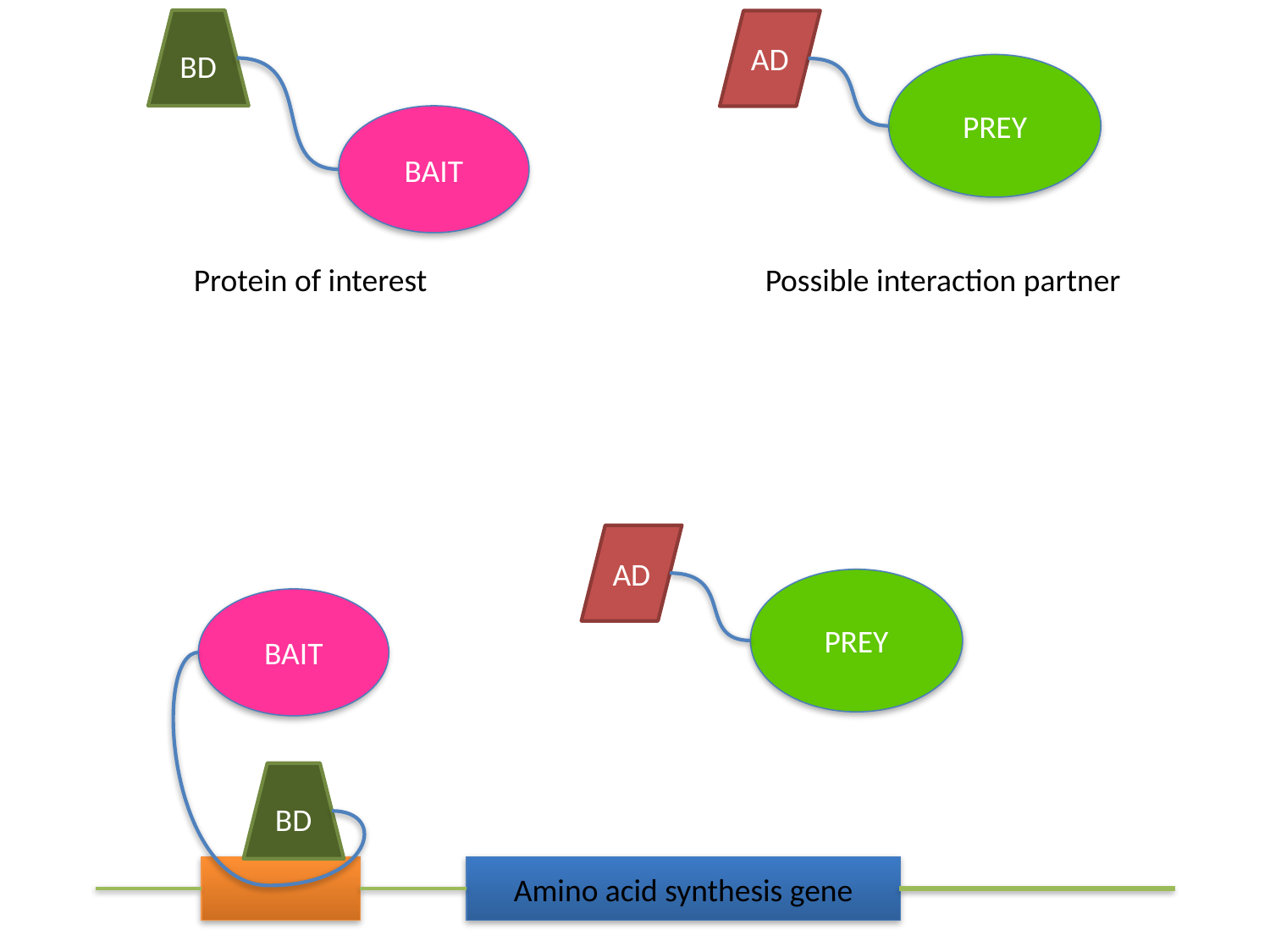

BD
BAIT
AD
PREY
Protein of interest
Possible interaction partner
AD
PREY
BAIT
BD

Amino acid synthesis gene